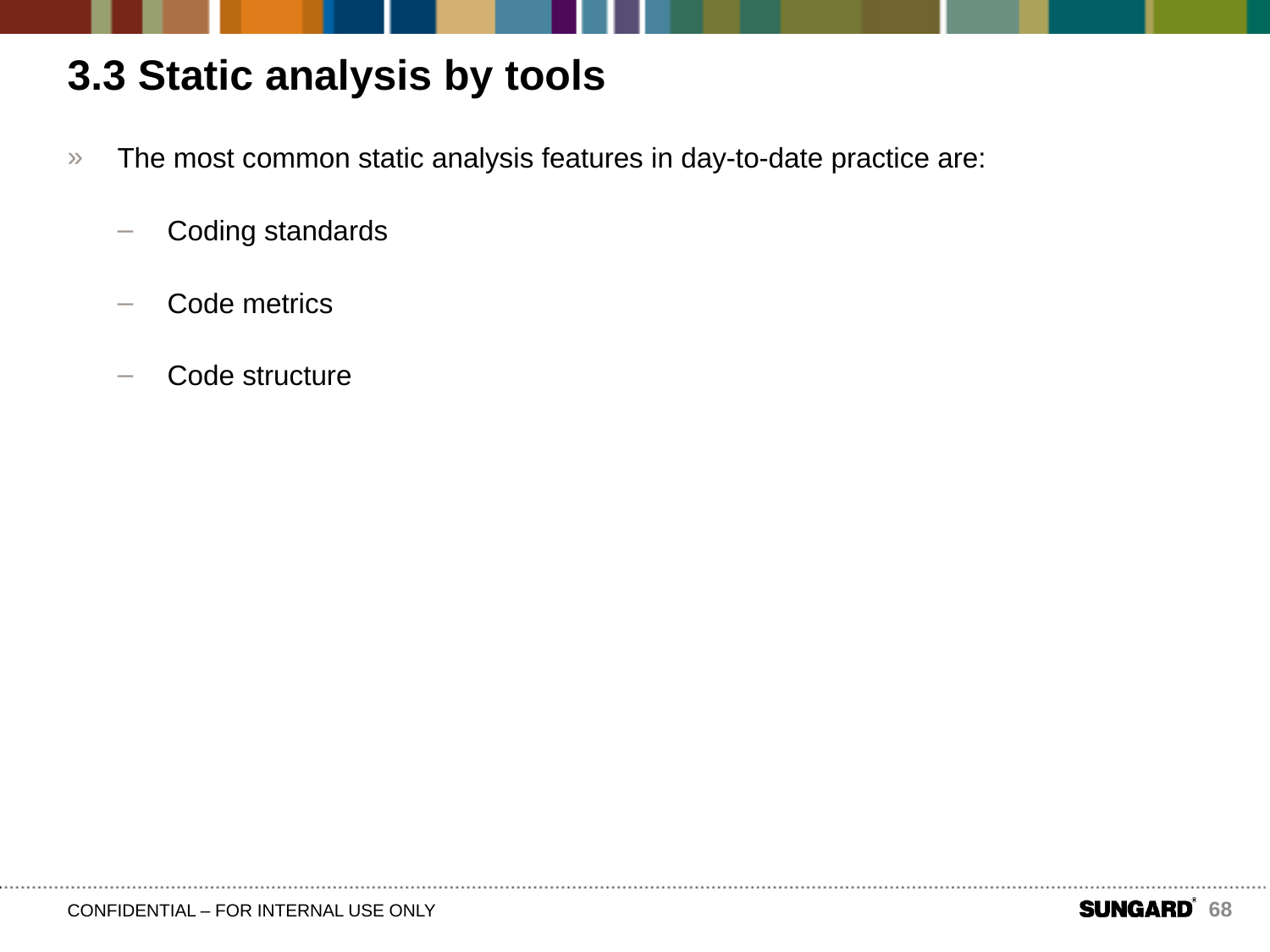

# 3.3 Static analysis by tools
The most common static analysis features in day-to-date practice are:
Coding standards
Code metrics
Code structure
68